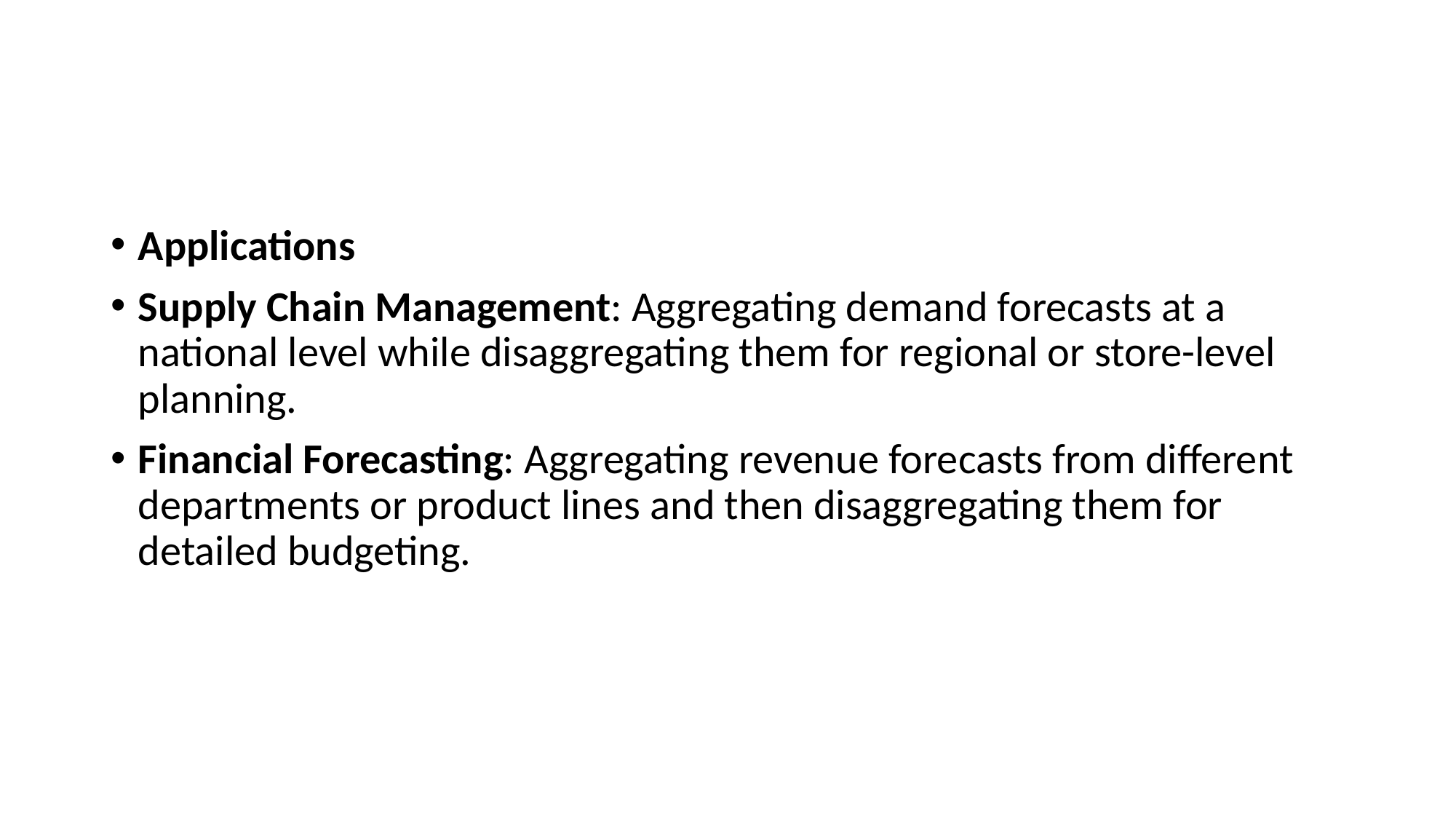

#
Applications
Supply Chain Management: Aggregating demand forecasts at a national level while disaggregating them for regional or store-level planning.
Financial Forecasting: Aggregating revenue forecasts from different departments or product lines and then disaggregating them for detailed budgeting.